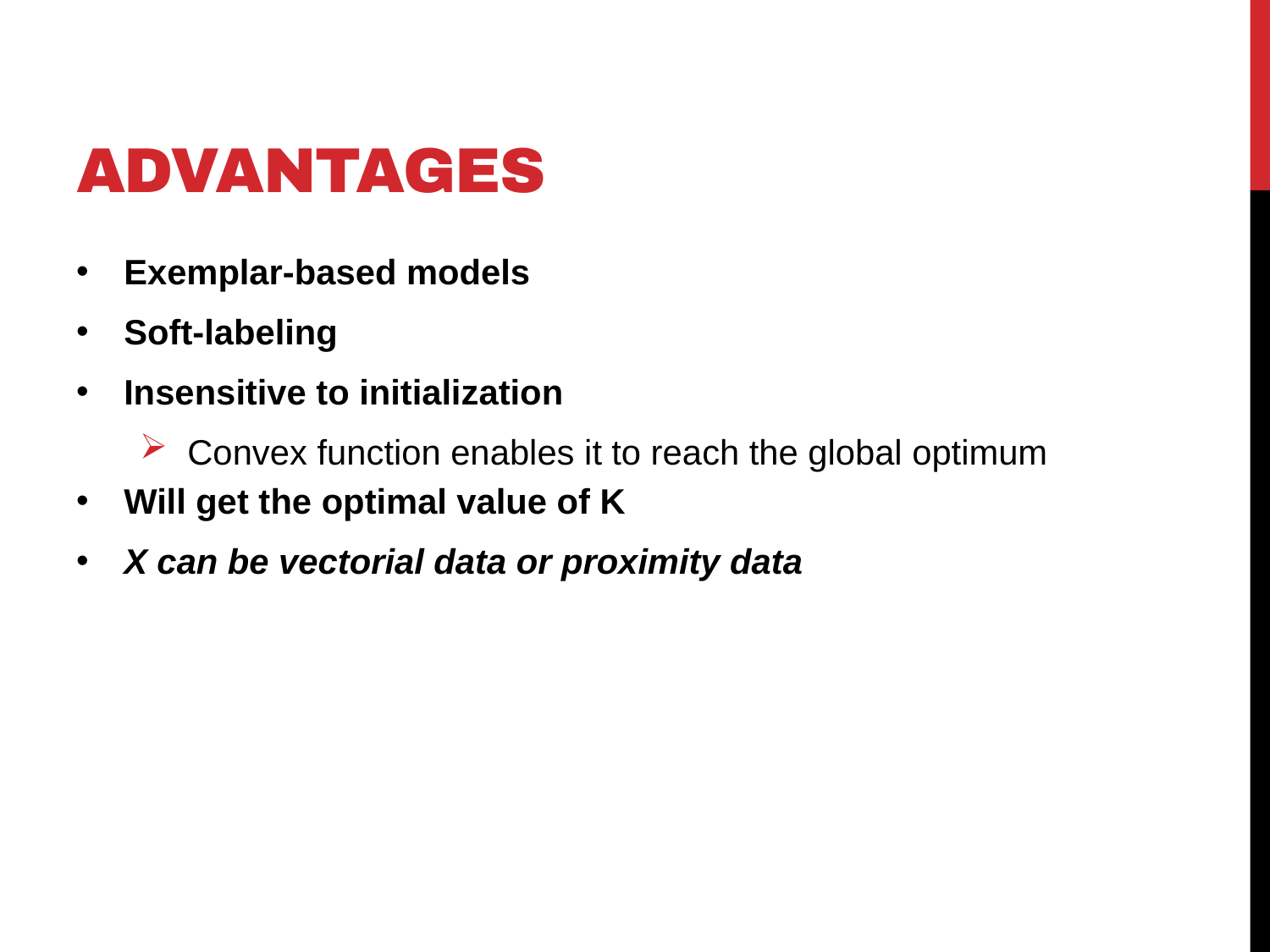

# advantages
Exemplar-based models
Soft-labeling
Insensitive to initialization
Convex function enables it to reach the global optimum
Will get the optimal value of K
Χ can be vectorial data or proximity data